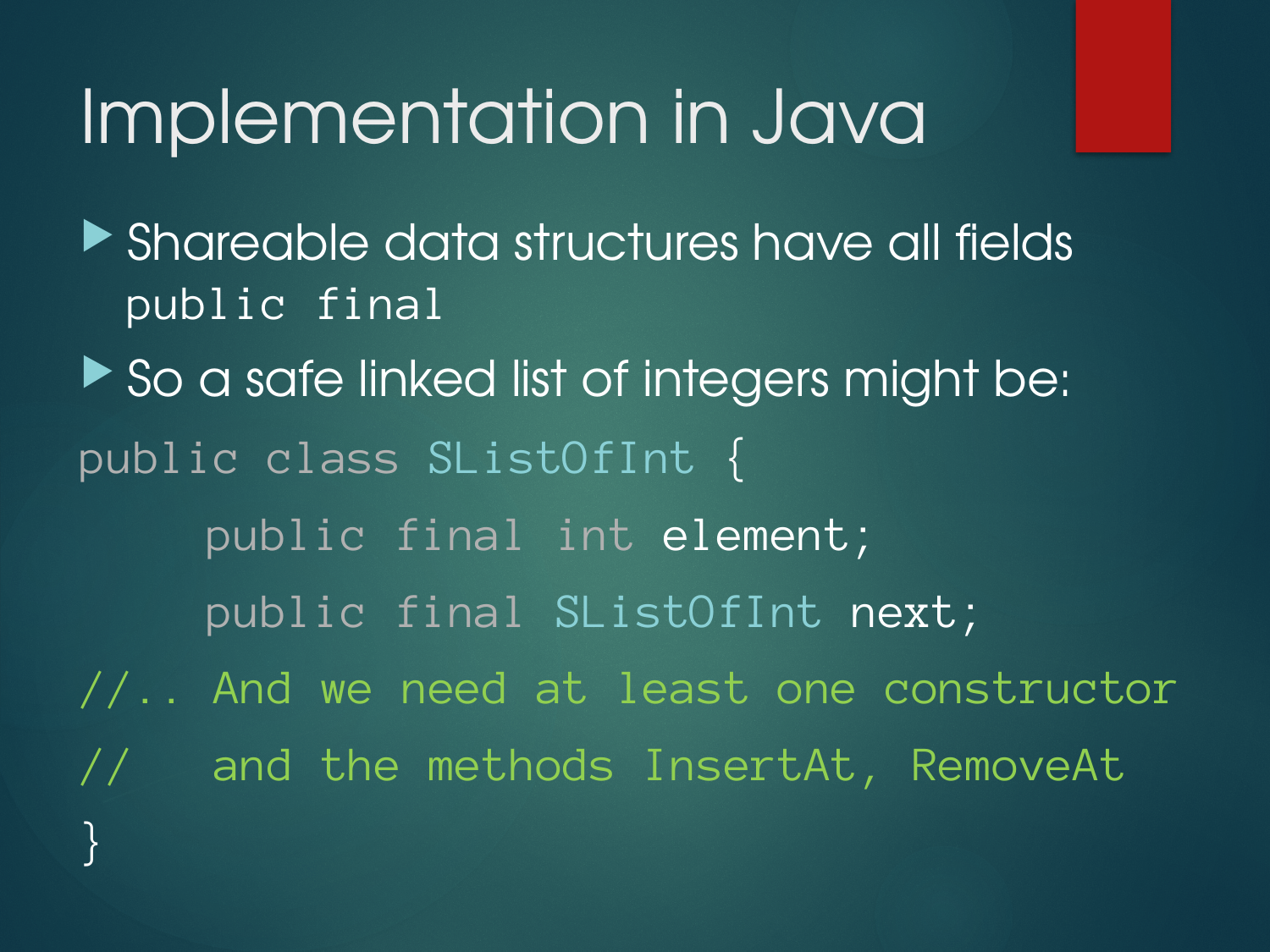

# Implementation in Java
Shareable data structures have all fields public final
So a safe linked list of integers might be:
public class SListOfInt {
	public final int element;
	public final SListOfInt next;
//.. And we need at least one constructor
//   and the methods InsertAt, RemoveAt
}